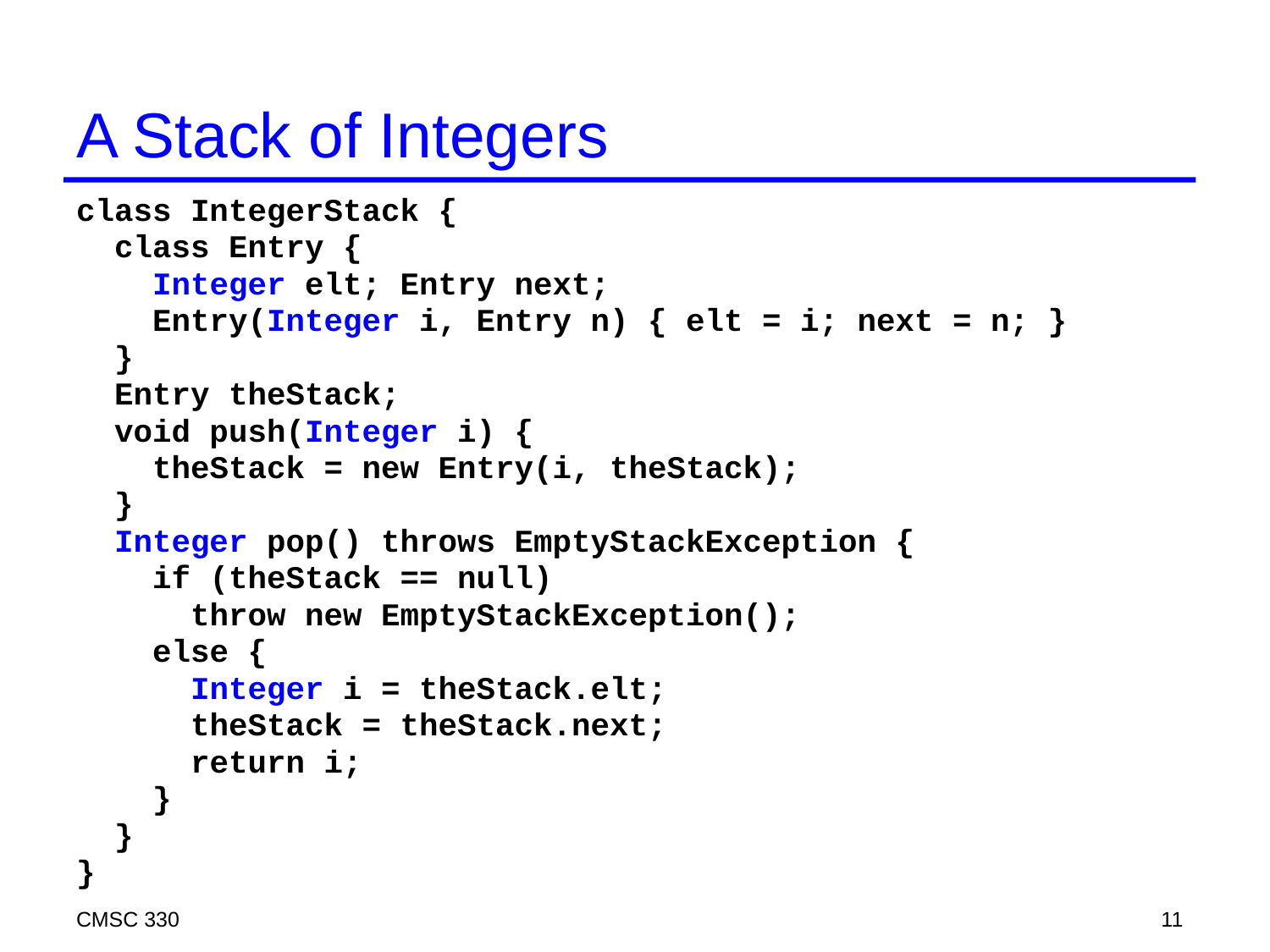

# A Stack of Integers
class IntegerStack {
  class Entry {
    Integer elt; Entry next;
    Entry(Integer i, Entry n) { elt = i; next = n; }
  }
  Entry theStack;
  void push(Integer i) {
    theStack = new Entry(i, theStack);
  }
  Integer pop() throws EmptyStackException {
    if (theStack == null)
      throw new EmptyStackException();
    else {
      Integer i = theStack.elt;
      theStack = theStack.next;
      return i;
    }
  }
}
CMSC 330
11